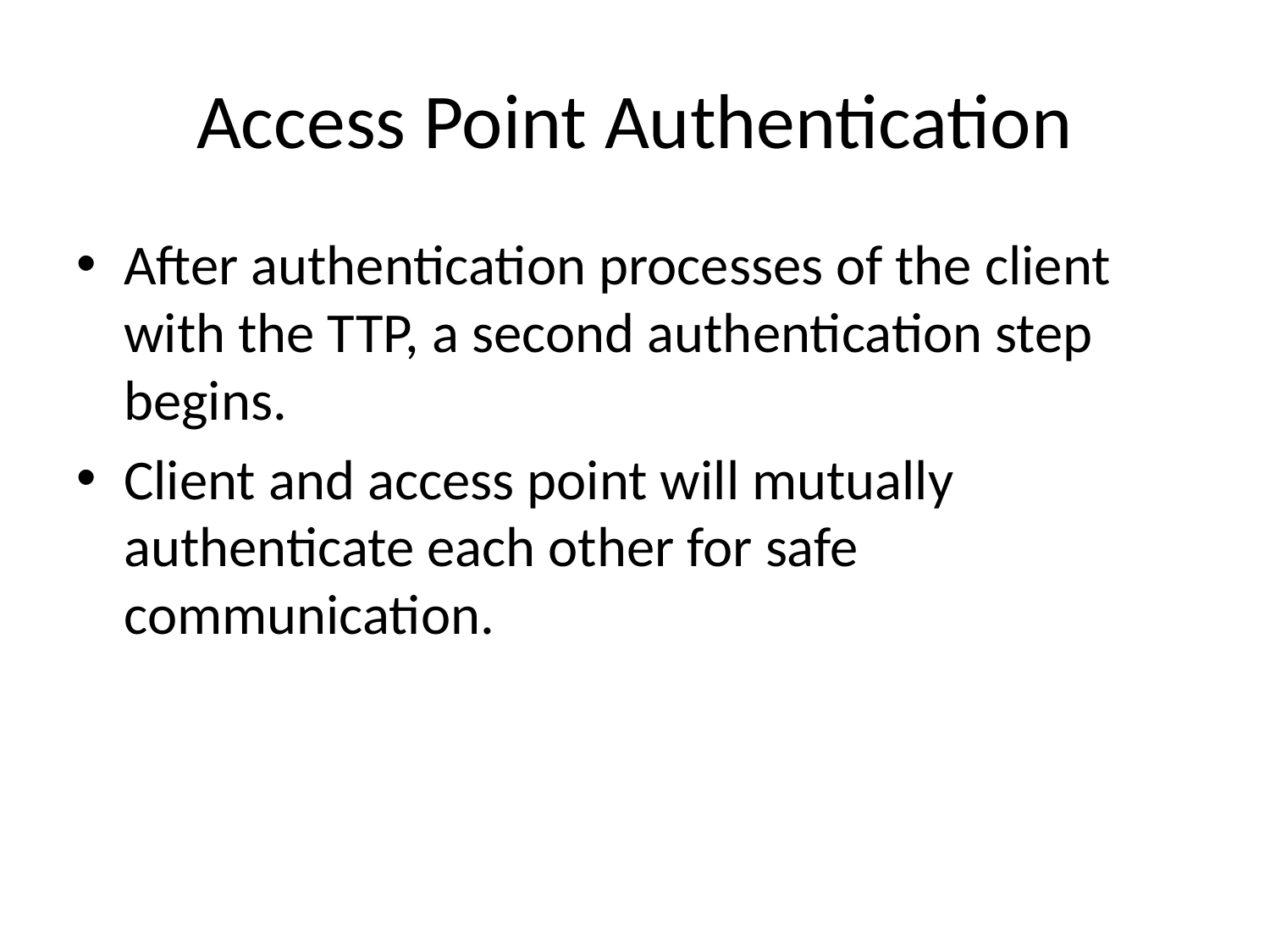

# Access Point Authentication
After authentication processes of the client with the TTP, a second authentication step begins.
Client and access point will mutually authenticate each other for safe communication.